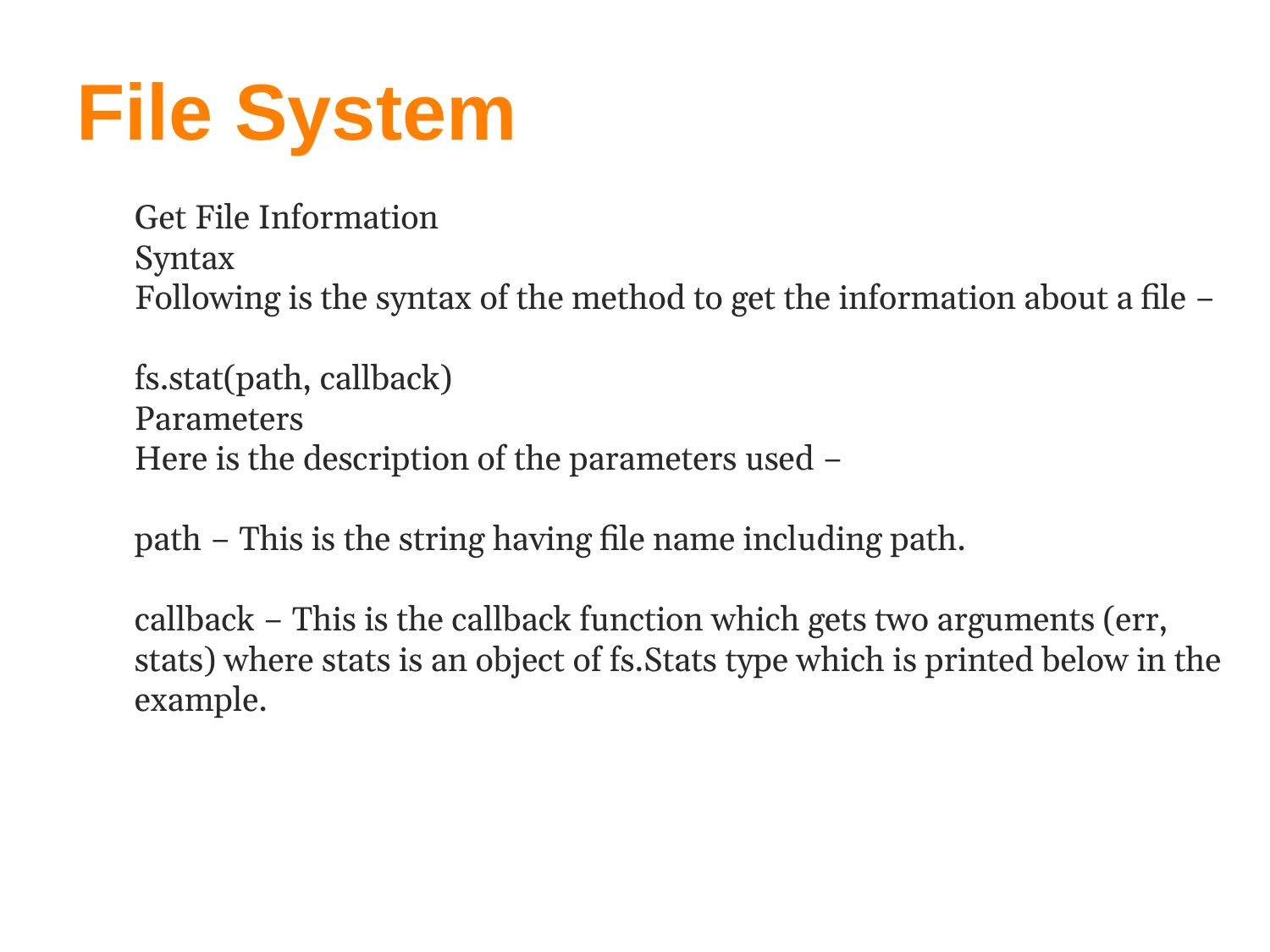

# File System
Get File Information
Syntax
Following is the syntax of the method to get the information about a file −

fs.stat(path, callback)
Parameters
Here is the description of the parameters used −

path − This is the string having file name including path.

callback − This is the callback function which gets two arguments (err, stats) where stats is an object of fs.Stats type which is printed below in the example.